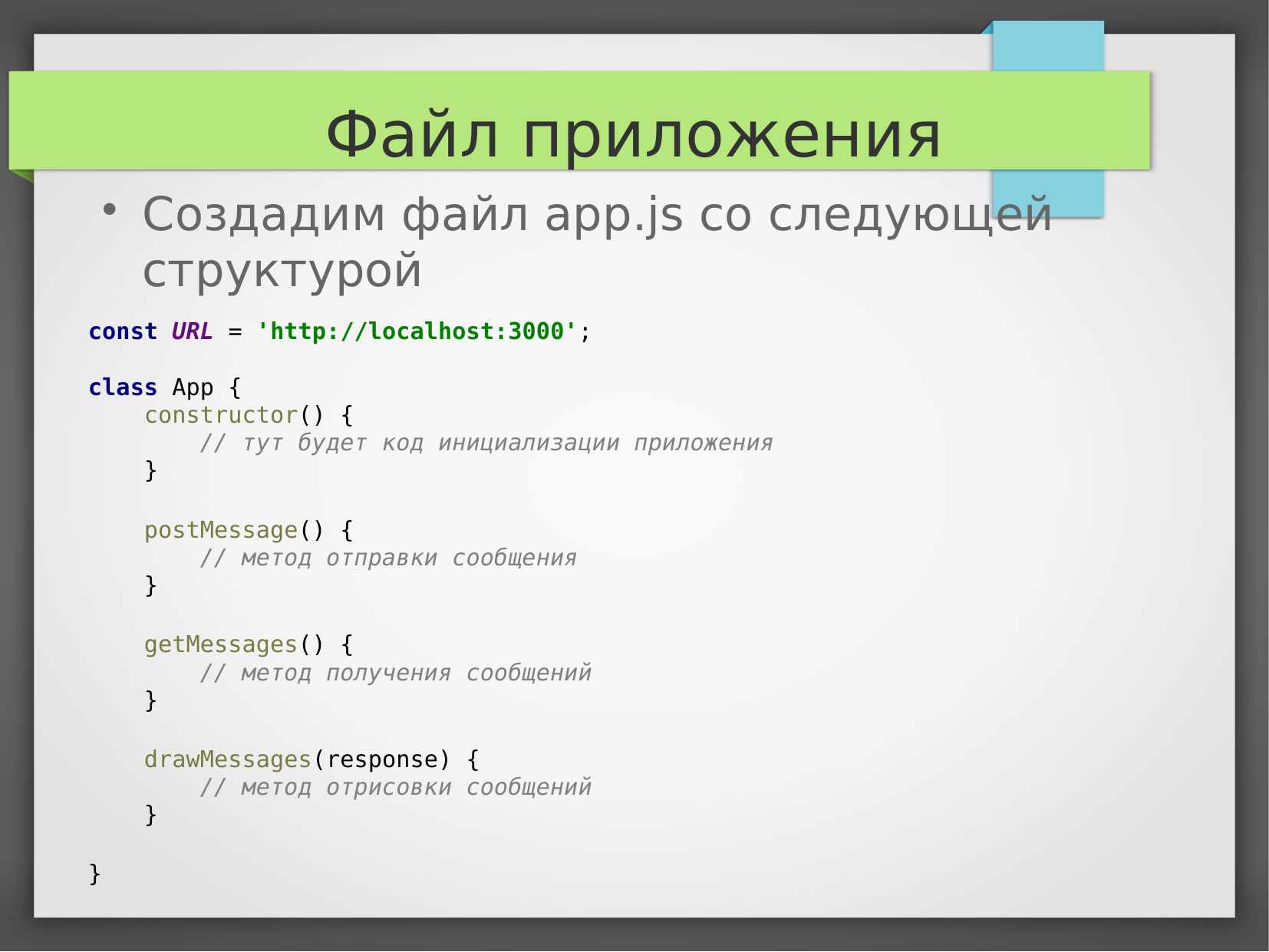

Файл приложения
Создадим файл app.js со следующей структурой
const URL = 'http://localhost:3000';
class App {
    constructor() {
        // тут будет код инициализации приложения
    }
    postMessage() {
        // метод отправки сообщения
    }
    getMessages() {
        // метод получения сообщений
    }
    drawMessages(response) {
        // метод отрисовки сообщений
    }
}